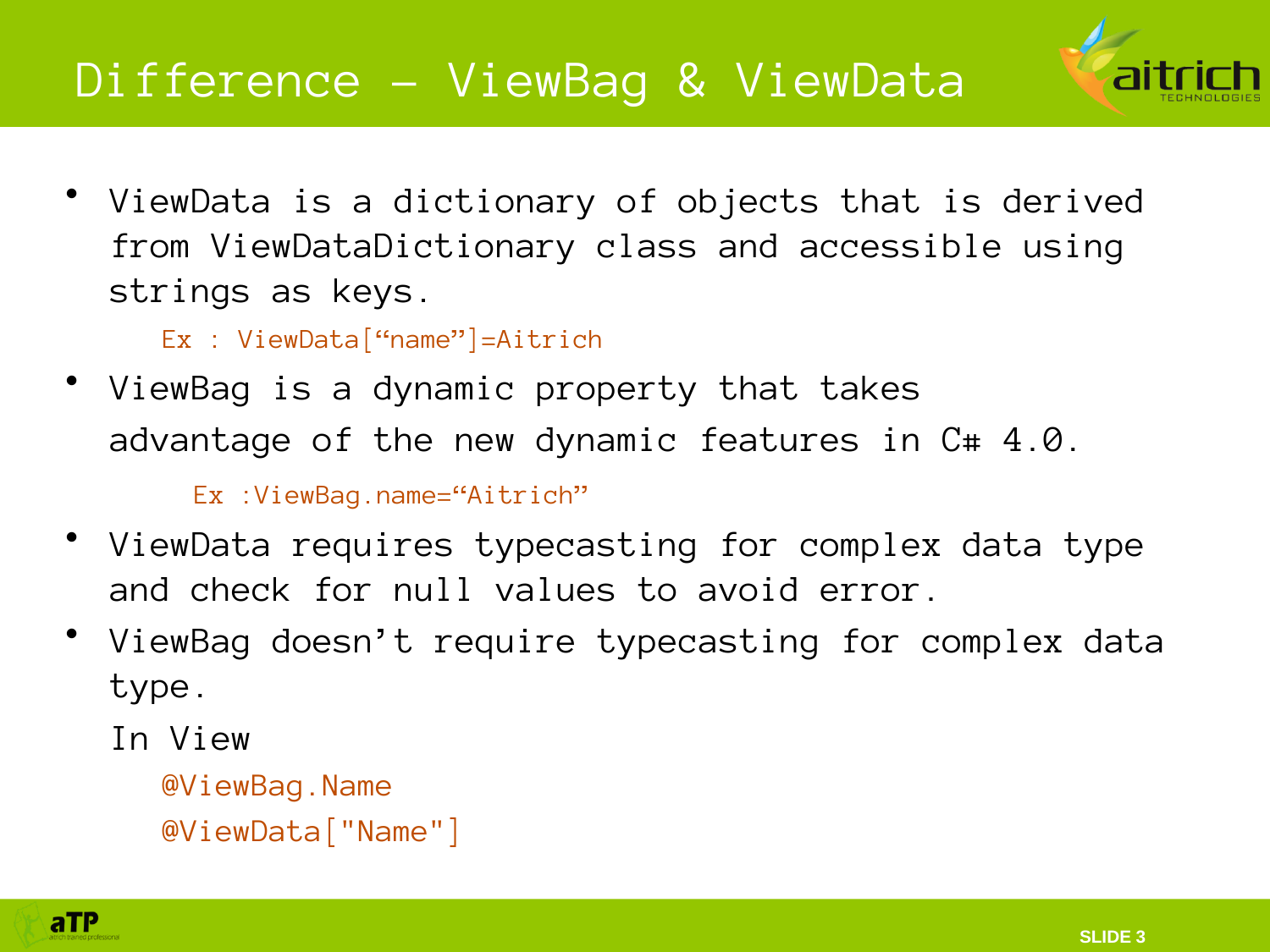

# Difference - ViewBag & ViewData
ViewData is a dictionary of objects that is derived from ViewDataDictionary class and accessible using strings as keys.
		Ex : ViewData[“name”]=Aitrich
ViewBag is a dynamic property that takes
	advantage of the new dynamic features in C# 4.0.
	 	Ex :ViewBag.name=“Aitrich”
ViewData requires typecasting for complex data type and check for null values to avoid error.
ViewBag doesn’t require typecasting for complex data type.
		In View
		@ViewBag.Name
		@ViewData["Name"]